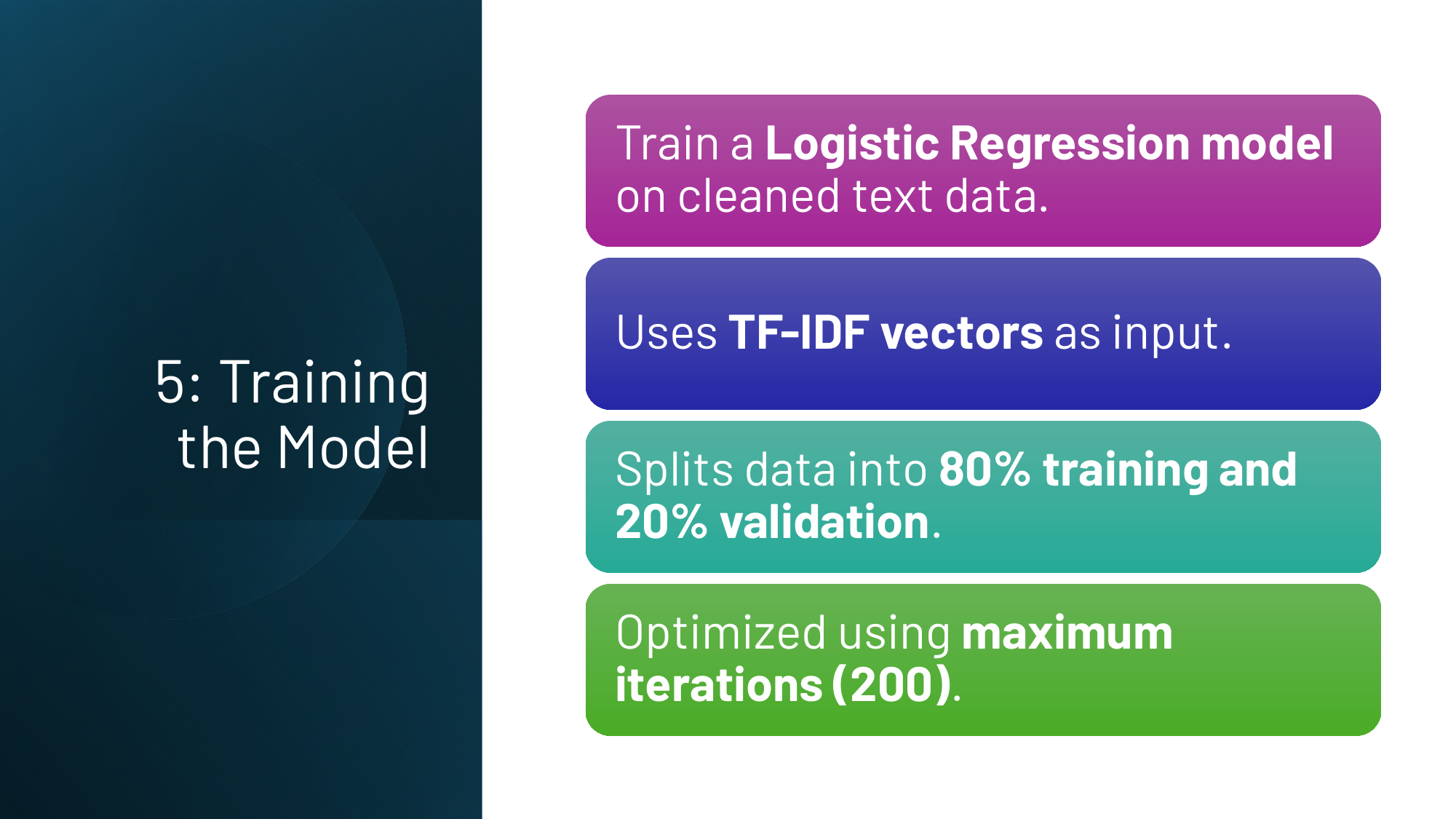

Train a Logistic Regression model on cleaned text data.
Uses TF-IDF vectors as input.
Splits data into 80% training and 20% validation.
Optimized using maximum iterations (200).

# 5: Training the Model